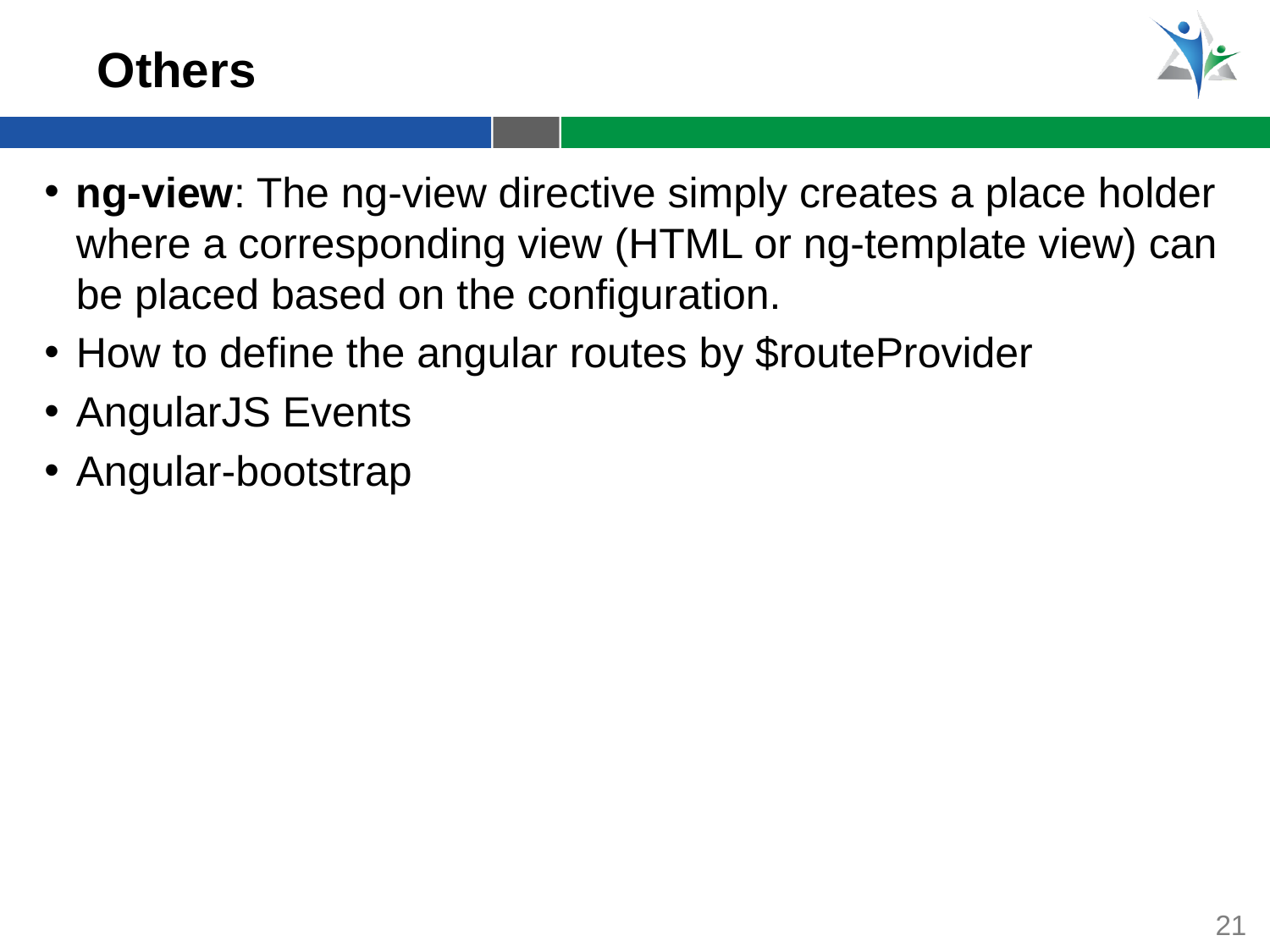

Others

ng-view: The ng-view directive simply creates a place holder where a corresponding view (HTML or ng-template view) can be placed based on the configuration.
How to define the angular routes by $routeProvider
AngularJS Events
Angular-bootstrap